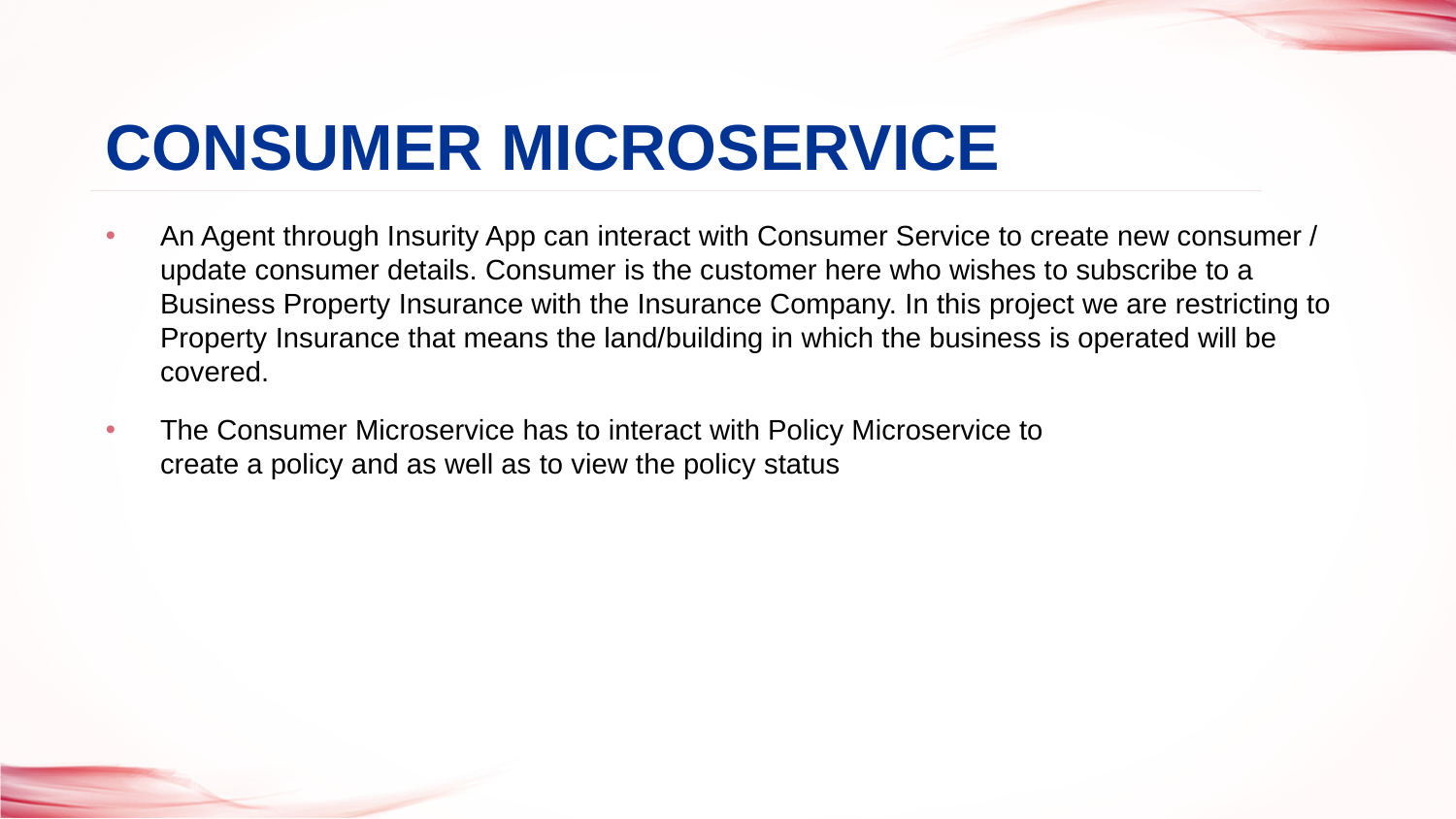

Consumer Microservice
# An Agent through Insurity App can interact with Consumer Service to create new consumer / update consumer details. Consumer is the customer here who wishes to subscribe to a Business Property Insurance with the Insurance Company. In this project we are restricting to Property Insurance that means the land/building in which the business is operated will be covered.
The Consumer Microservice has to interact with Policy Microservice to
create a policy and as well as to view the policy status